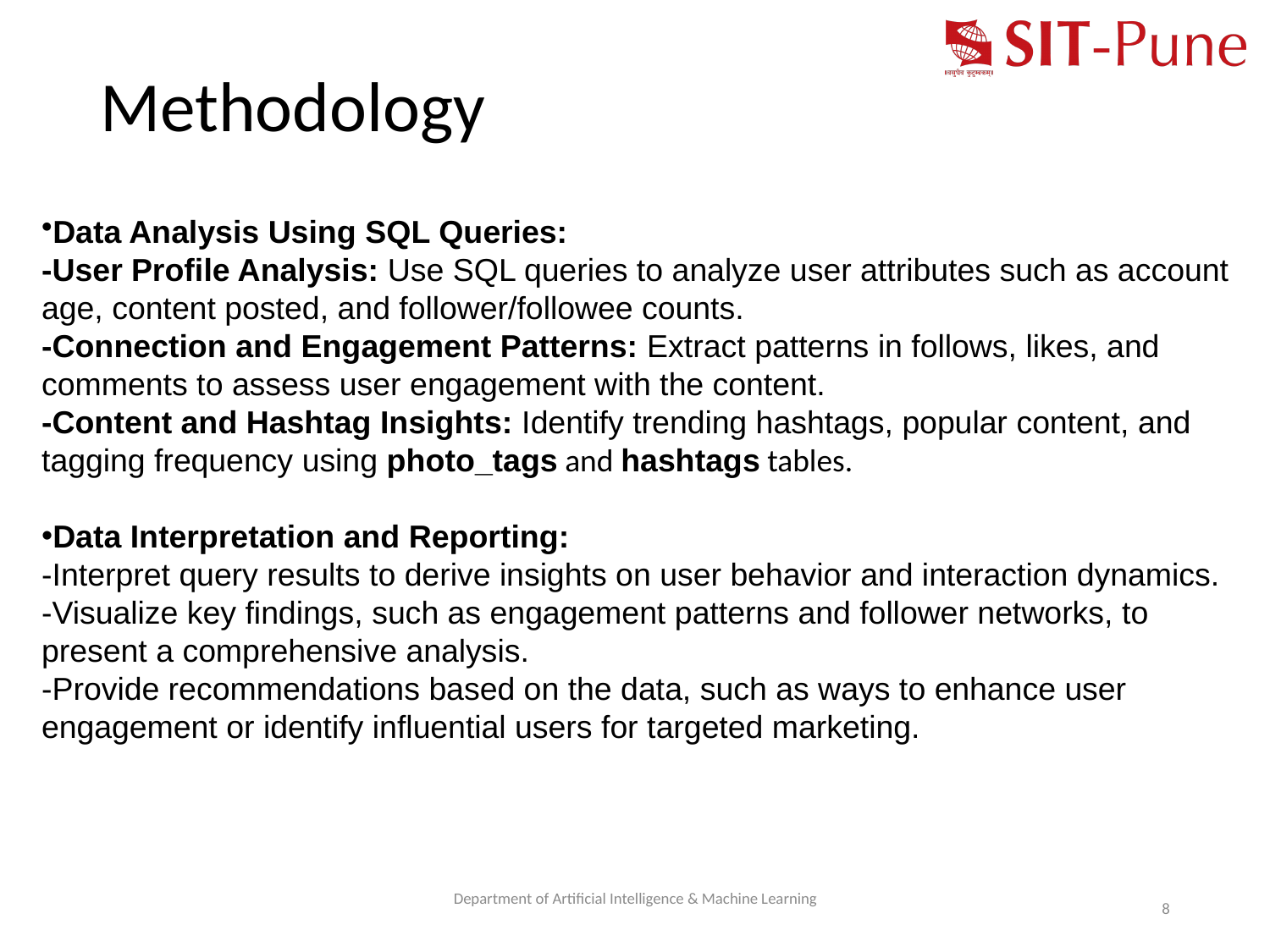

# Methodology
Data Analysis Using SQL Queries:
-User Profile Analysis: Use SQL queries to analyze user attributes such as account age, content posted, and follower/followee counts.
-Connection and Engagement Patterns: Extract patterns in follows, likes, and comments to assess user engagement with the content.
-Content and Hashtag Insights: Identify trending hashtags, popular content, and tagging frequency using photo_tags and hashtags tables.

Data Interpretation and Reporting:
-Interpret query results to derive insights on user behavior and interaction dynamics.
-Visualize key findings, such as engagement patterns and follower networks, to present a comprehensive analysis.
-Provide recommendations based on the data, such as ways to enhance user engagement or identify influential users for targeted marketing.

Department of Artificial Intelligence & Machine Learning

8